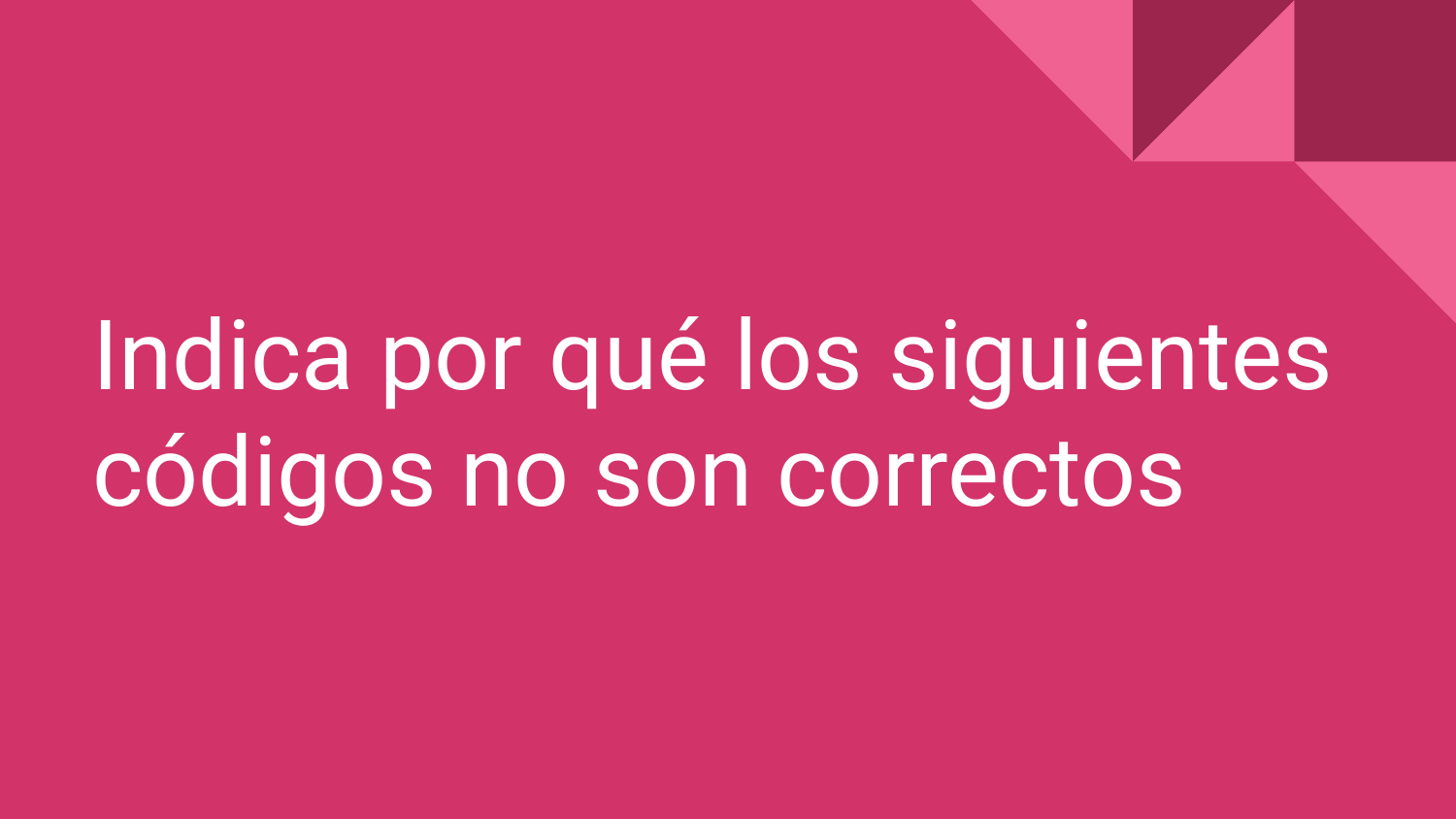

# Indica por qué los siguientes códigos no son correctos